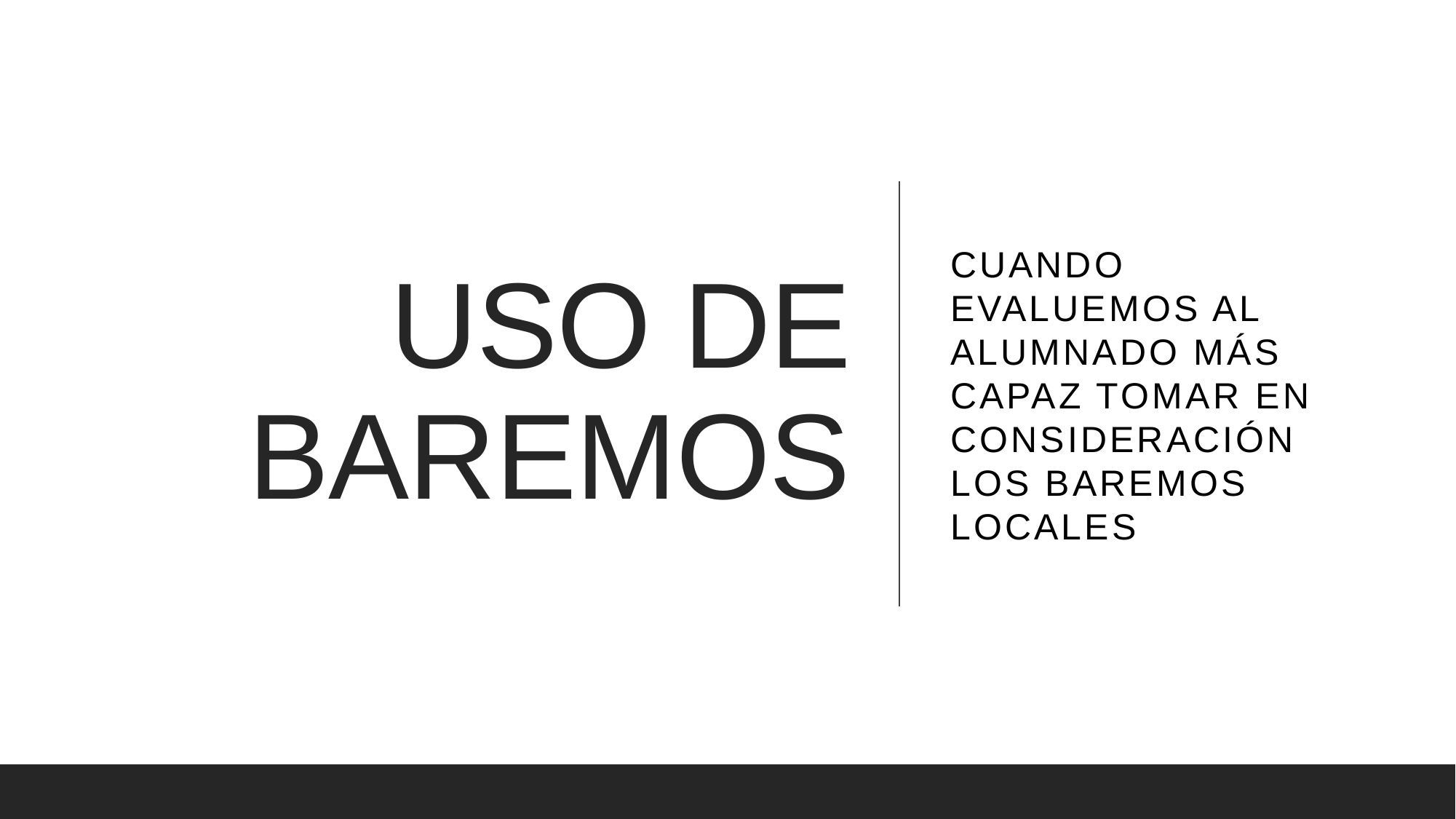

# USO DE BAREMOS
CUANDO EVALUEMOS AL ALUMNADO MÁS CAPAZ TOMAR EN CONSIDERACIÓN LOS BAREMOS LOCALES